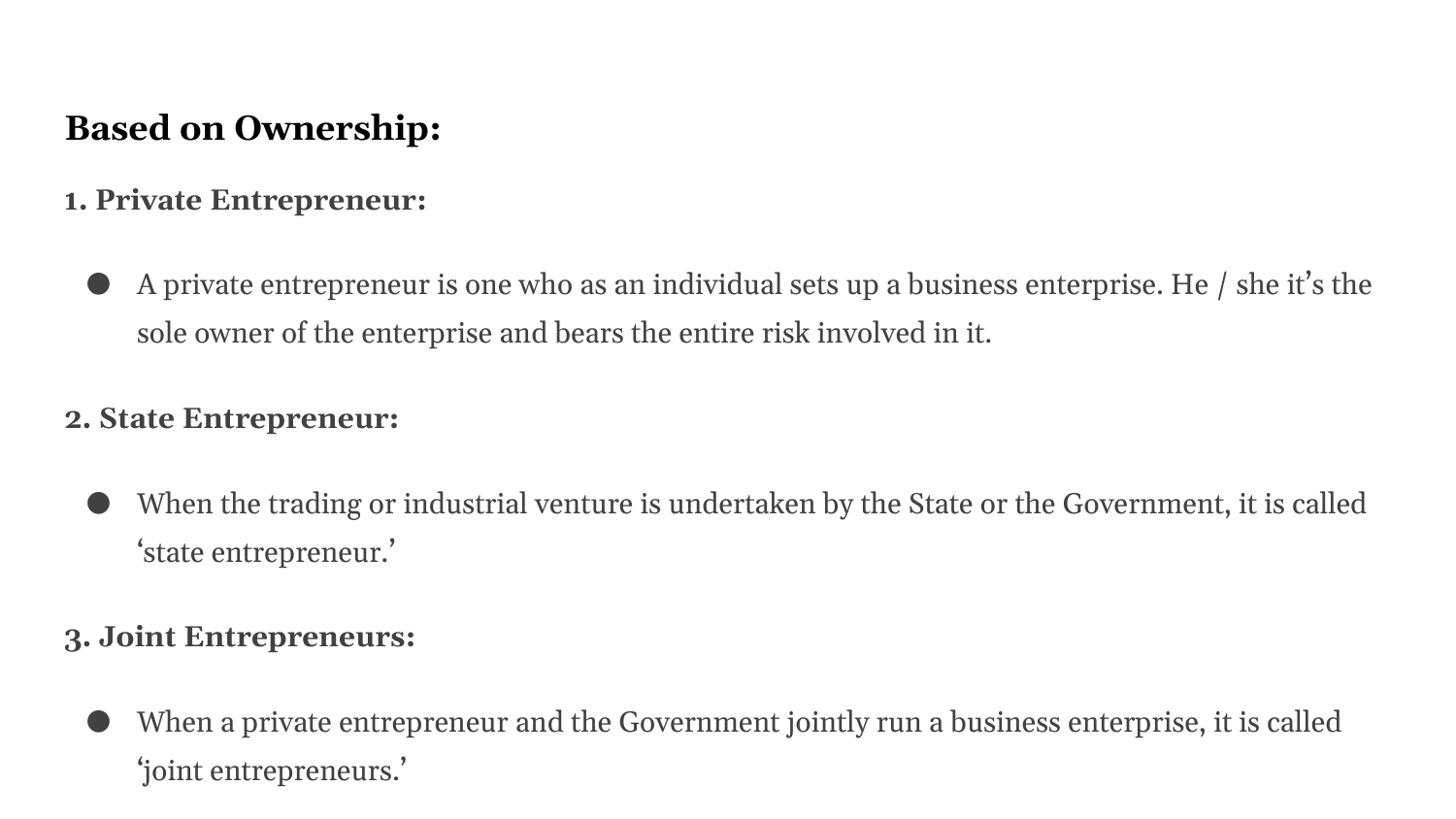

# Based on Ownership:
1. Private Entrepreneur:
A private entrepreneur is one who as an individual sets up a business enterprise. He / she it’s the sole owner of the enterprise and bears the entire risk involved in it.
2. State Entrepreneur:
When the trading or industrial venture is undertaken by the State or the Government, it is called ‘state entrepreneur.’
3. Joint Entrepreneurs:
When a private entrepreneur and the Government jointly run a business enterprise, it is called ‘joint entrepreneurs.’